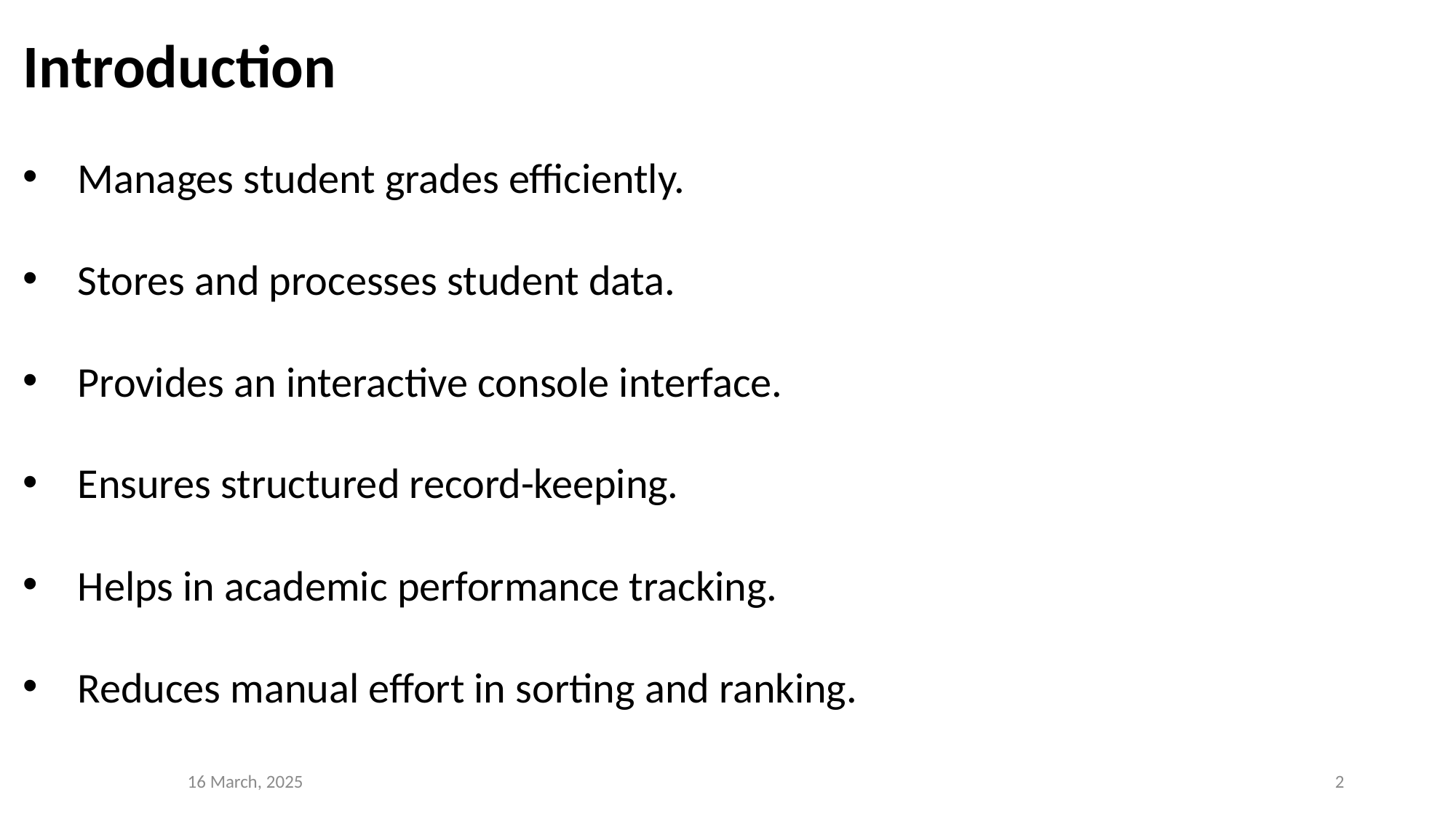

Introduction

Manages student grades efficiently.

Stores and processes student data.

Provides an interactive console interface.

Ensures structured record-keeping.

Helps in academic performance tracking.

Reduces manual effort in sorting and ranking.
16 March, 2025
2